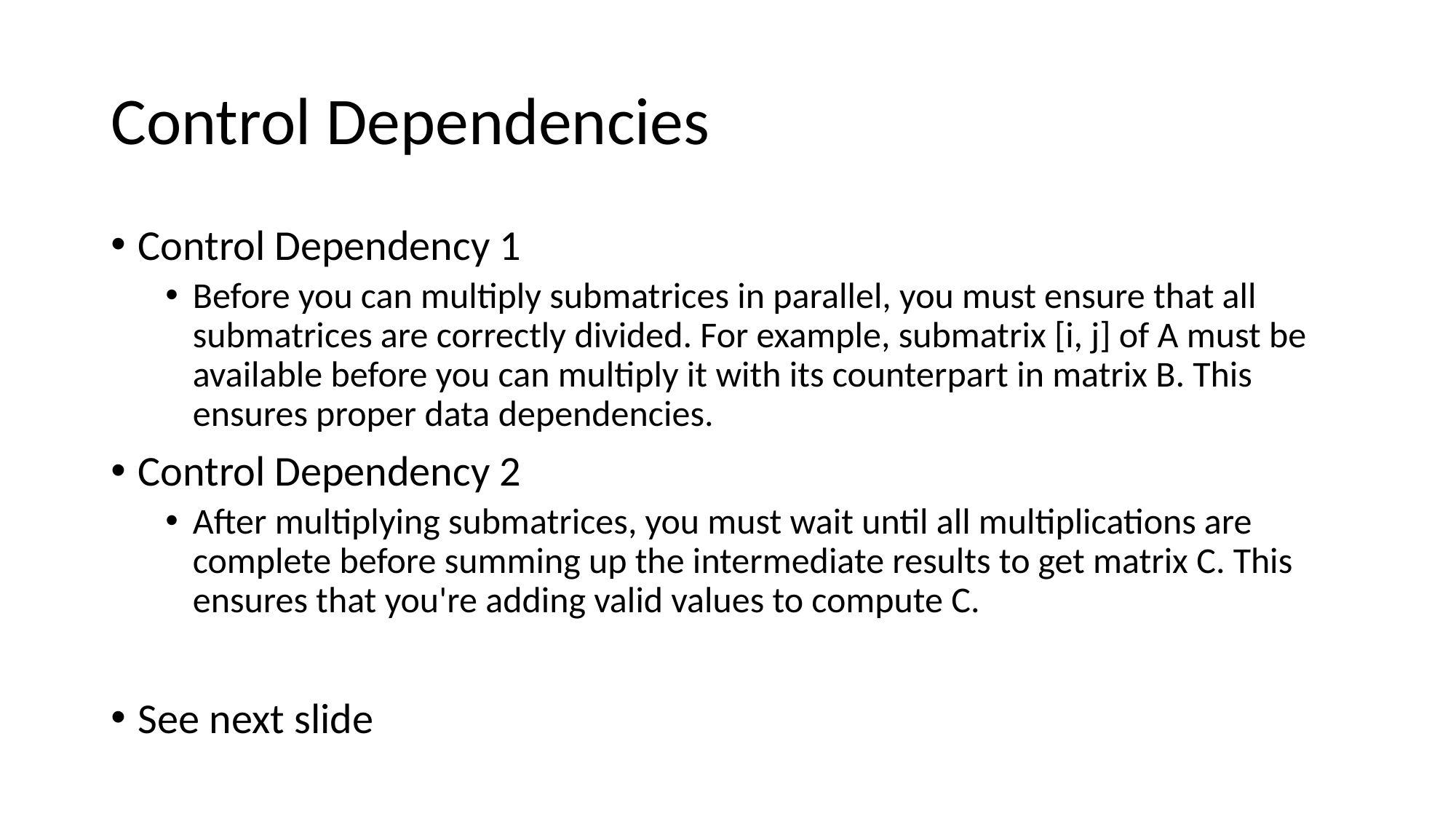

# Control Dependencies
Control Dependency 1
Before you can multiply submatrices in parallel, you must ensure that all submatrices are correctly divided. For example, submatrix [i, j] of A must be available before you can multiply it with its counterpart in matrix B. This ensures proper data dependencies.
Control Dependency 2
After multiplying submatrices, you must wait until all multiplications are complete before summing up the intermediate results to get matrix C. This ensures that you're adding valid values to compute C.

See next slide